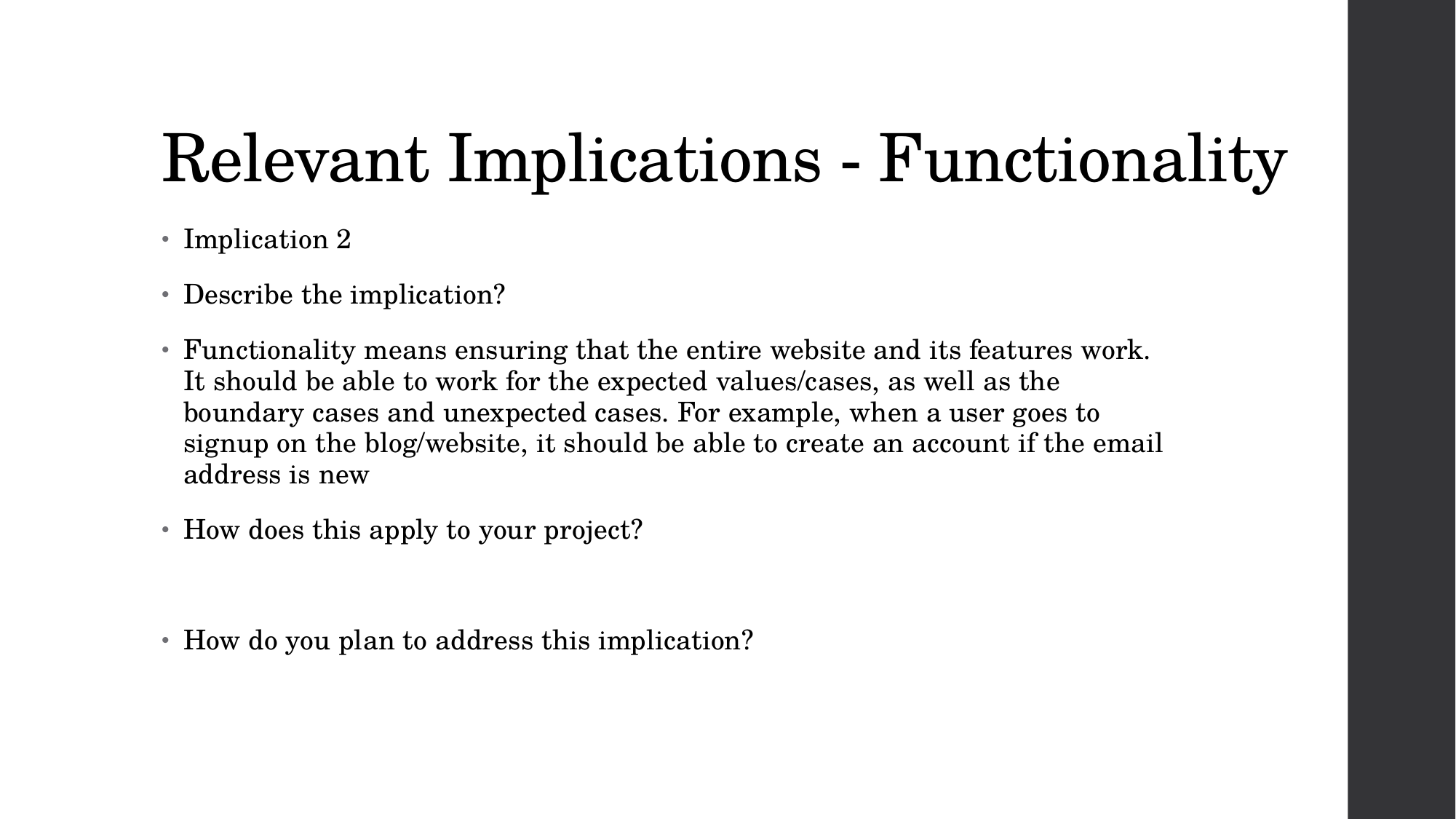

# Relevant Implications - Functionality
Implication 2
Describe the implication?
Functionality means ensuring that the entire website and its features work. It should be able to work for the expected values/cases, as well as the boundary cases and unexpected cases. For example, when a user goes to signup on the blog/website, it should be able to create an account if the email address is new
How does this apply to your project?

How do you plan to address this implication?